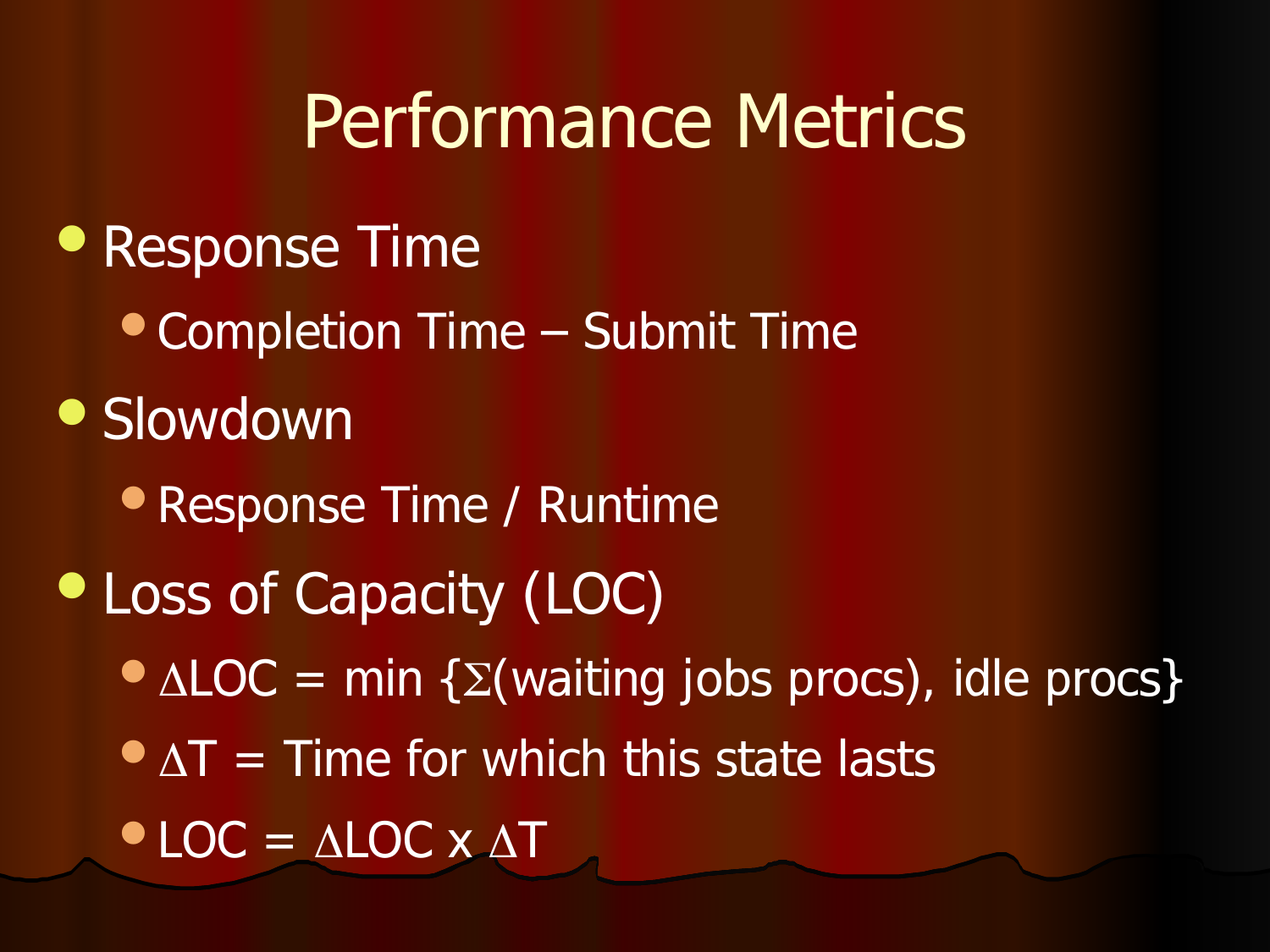

# Performance Metrics
Response Time
Completion Time – Submit Time
Slowdown
Response Time / Runtime
Loss of Capacity (LOC)
ΔLOC = min {Σ(waiting jobs procs), idle procs}
ΔT = Time for which this state lasts
LOC = ΔLOC x ΔT